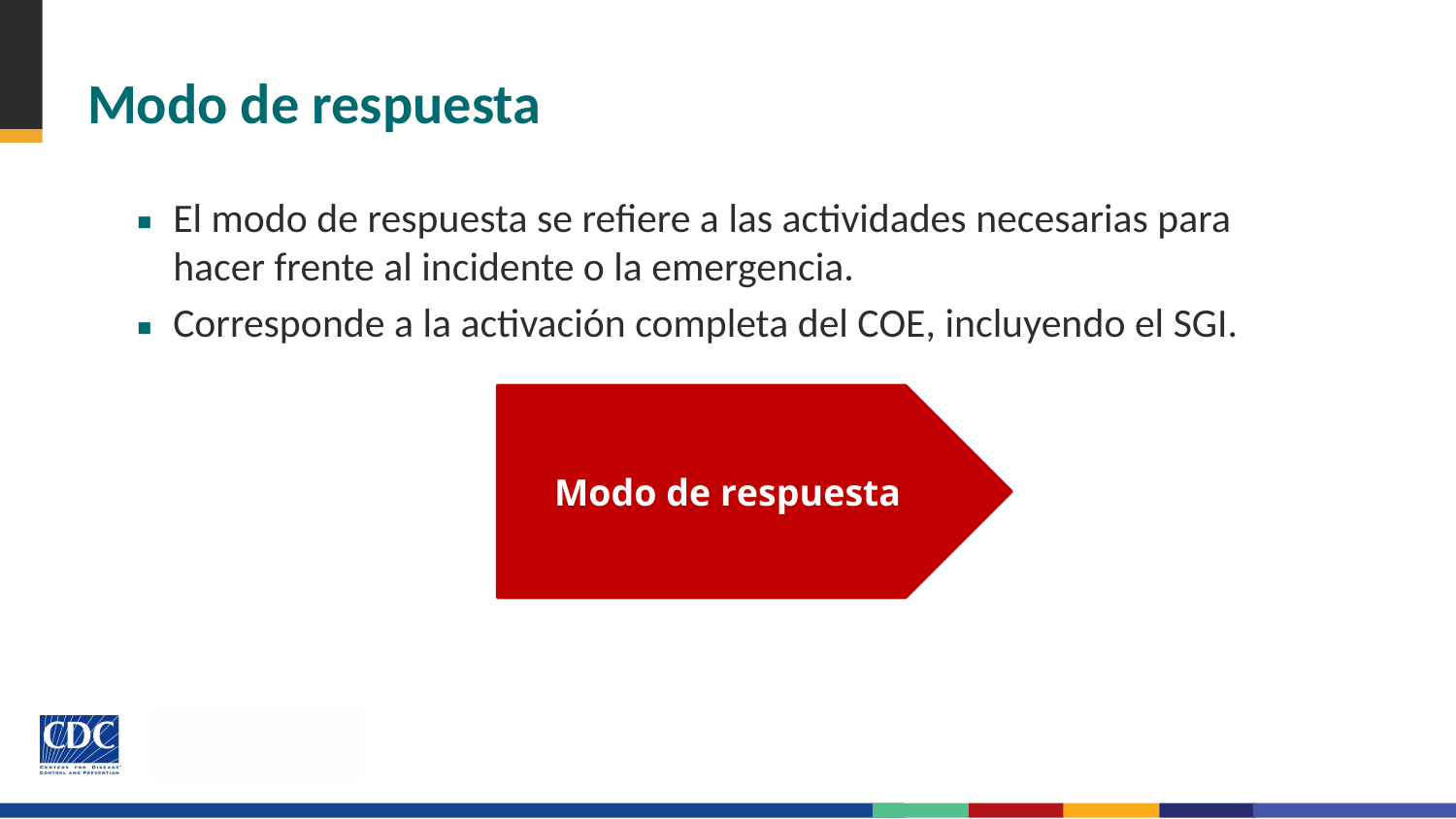

# Modo de respuesta
El modo de respuesta se refiere a las actividades necesarias para hacer frente al incidente o la emergencia.
Corresponde a la activación completa del COE, incluyendo el SGI.
Modo de respuesta